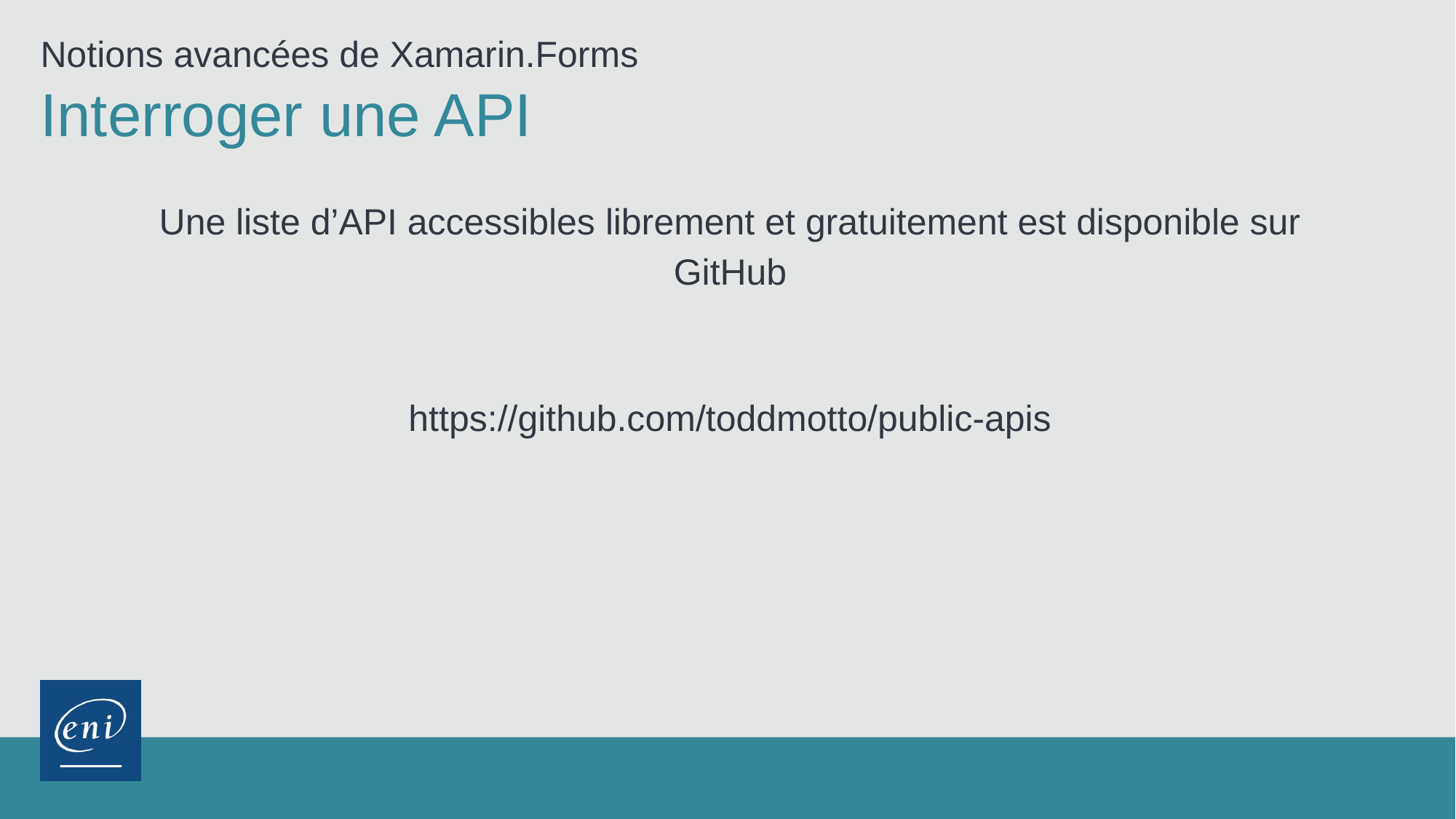

Notions avancées de Xamarin.Forms
Interroger une API
Une liste d’API accessibles librement et gratuitement est disponible sur GitHub

https://github.com/toddmotto/public-apis